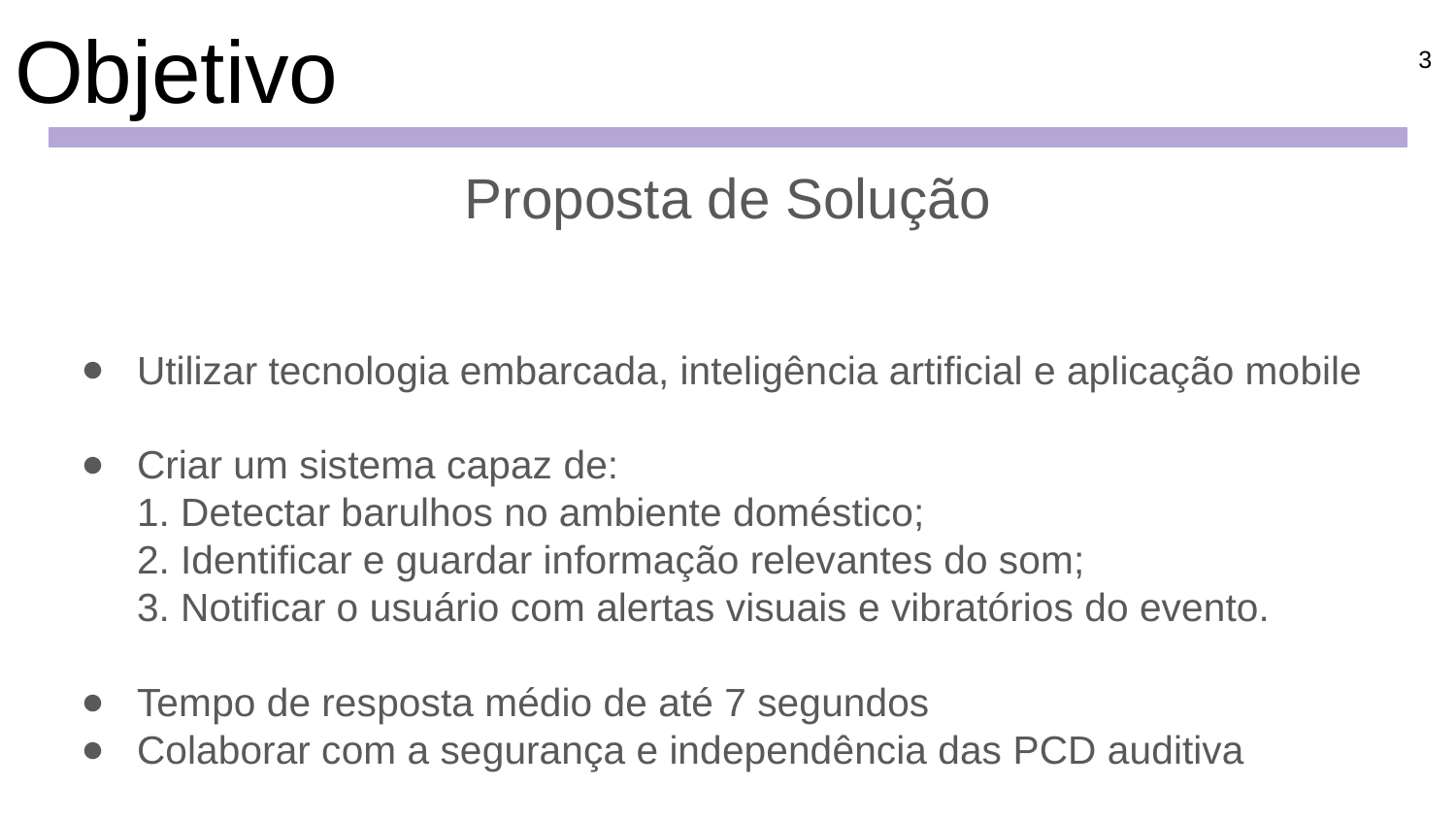

# Objetivo
3

Proposta de Solução

Utilizar tecnologia embarcada, inteligência artificial e aplicação mobile

Criar um sistema capaz de:
1. Detectar barulhos no ambiente doméstico;
2. Identificar e guardar informação relevantes do som;
3. Notificar o usuário com alertas visuais e vibratórios do evento.

Tempo de resposta médio de até 7 segundos
Colaborar com a segurança e independência das PCD auditiva